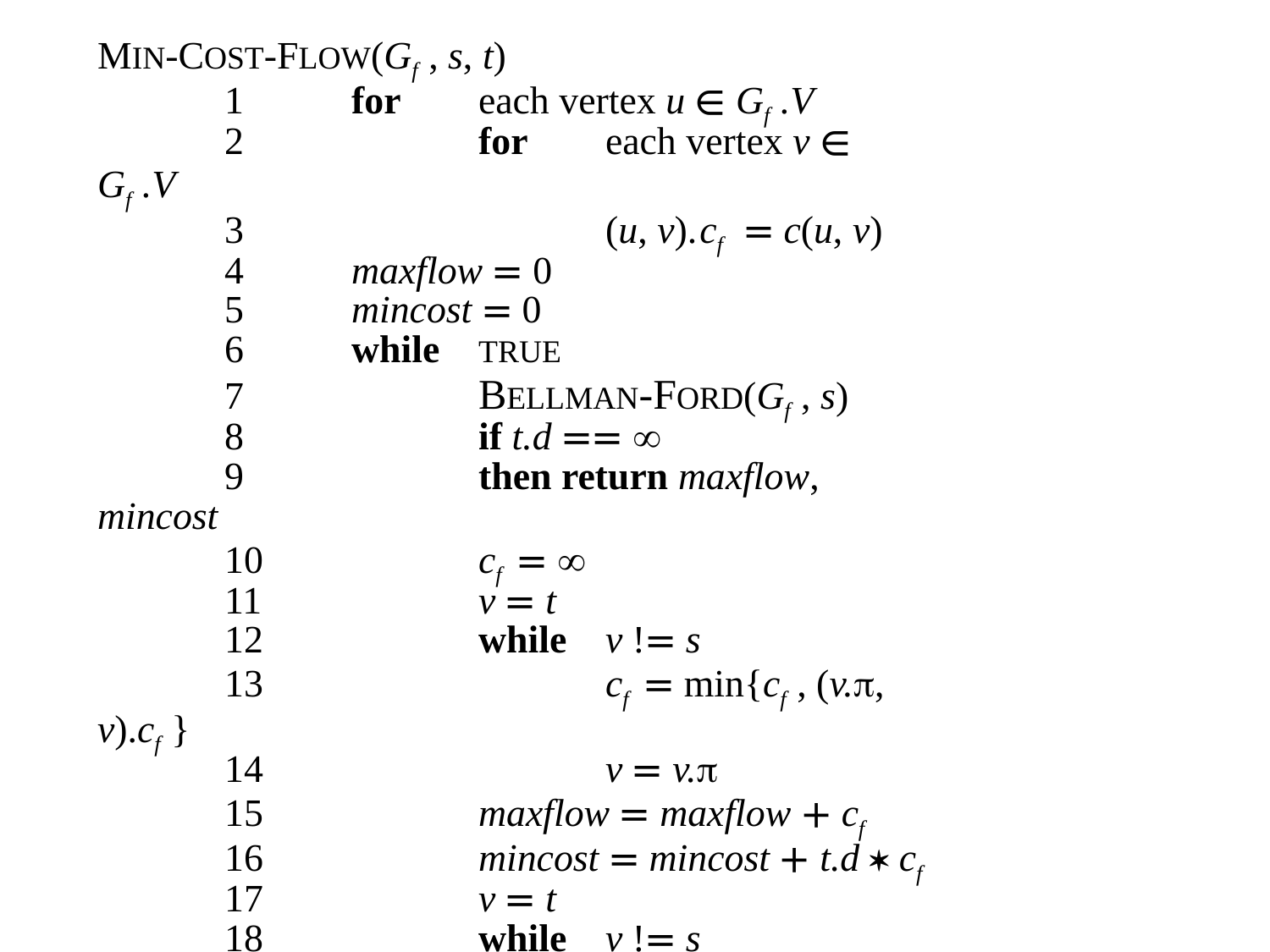

MIN-COST-FLOW(Gf, s, t)
	1	for	each vertex u ∈ Gf.V
	2		for	each vertex v ∈ Gf.V
	3			(u, v).cf = c(u, v)
	4	maxflow = 0
	5	mincost = 0
	6	while	TRUE
	7		BELLMAN-FORD(Gf, s)
	8		if t.d == ∞
	9		then return maxflow, mincost
	10		cf = ∞
	11		v = t
	12		while	v != s
	13			cf = min{cf, (v.π, v).cf}
	14			v = v.π
	15		maxflow = maxflow + cf
	16		mincost = mincost + t.d ∗ cf
	17		v = t
	18		while	v != s
	19			(v.π, v).cf = (v.π, v).cf − cf
	20			(v, v.π).cf = (v, v.π).cf + cf
	21			v = v.π